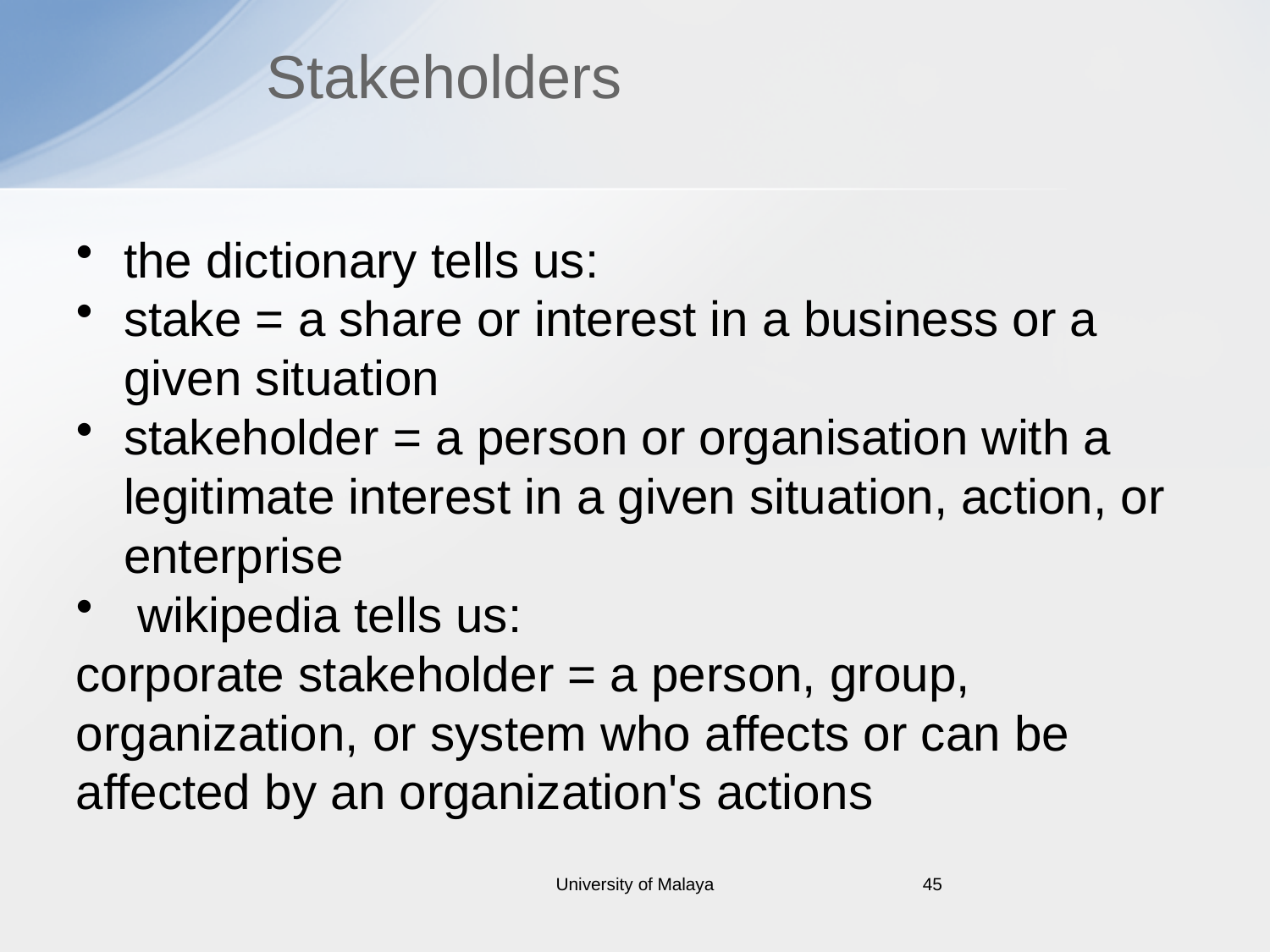

# Stakeholders
the dictionary tells us:
stake = a share or interest in a business or a given situation
stakeholder = a person or organisation with a legitimate interest in a given situation, action, or enterprise
 wikipedia tells us:
corporate stakeholder = a person, group,
organization, or system who affects or can be
affected by an organization's actions

University of Malaya
45